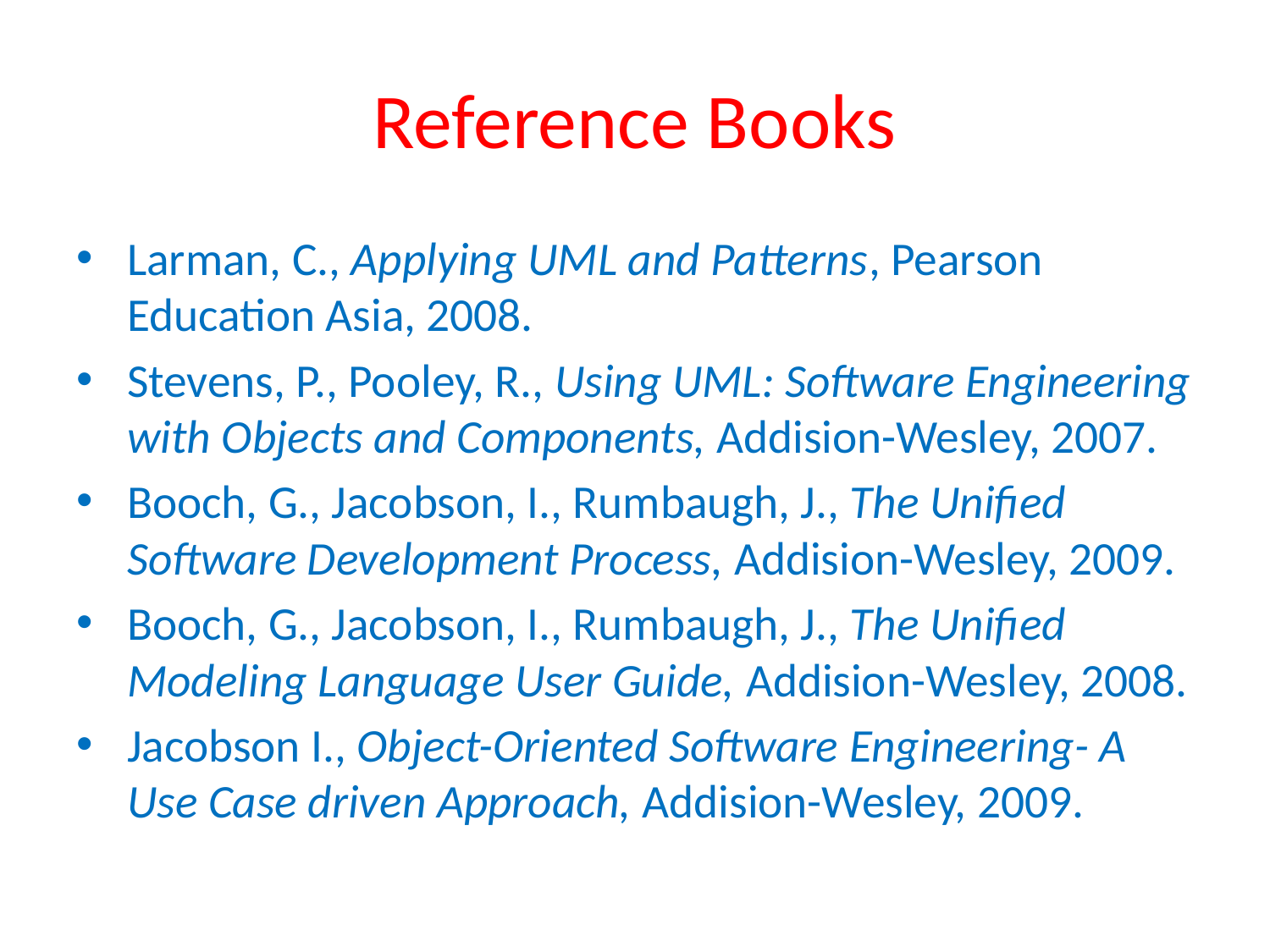

# Reference Books
Larman, C., Applying UML and Patterns, Pearson Education Asia, 2008.
Stevens, P., Pooley, R., Using UML: Software Engineering with Objects and Components, Addision-Wesley, 2007.
Booch, G., Jacobson, I., Rumbaugh, J., The Unified Software Development Process, Addision-Wesley, 2009.
Booch, G., Jacobson, I., Rumbaugh, J., The Unified Modeling Language User Guide, Addision-Wesley, 2008.
Jacobson I., Object-Oriented Software Engineering- A Use Case driven Approach, Addision-Wesley, 2009.